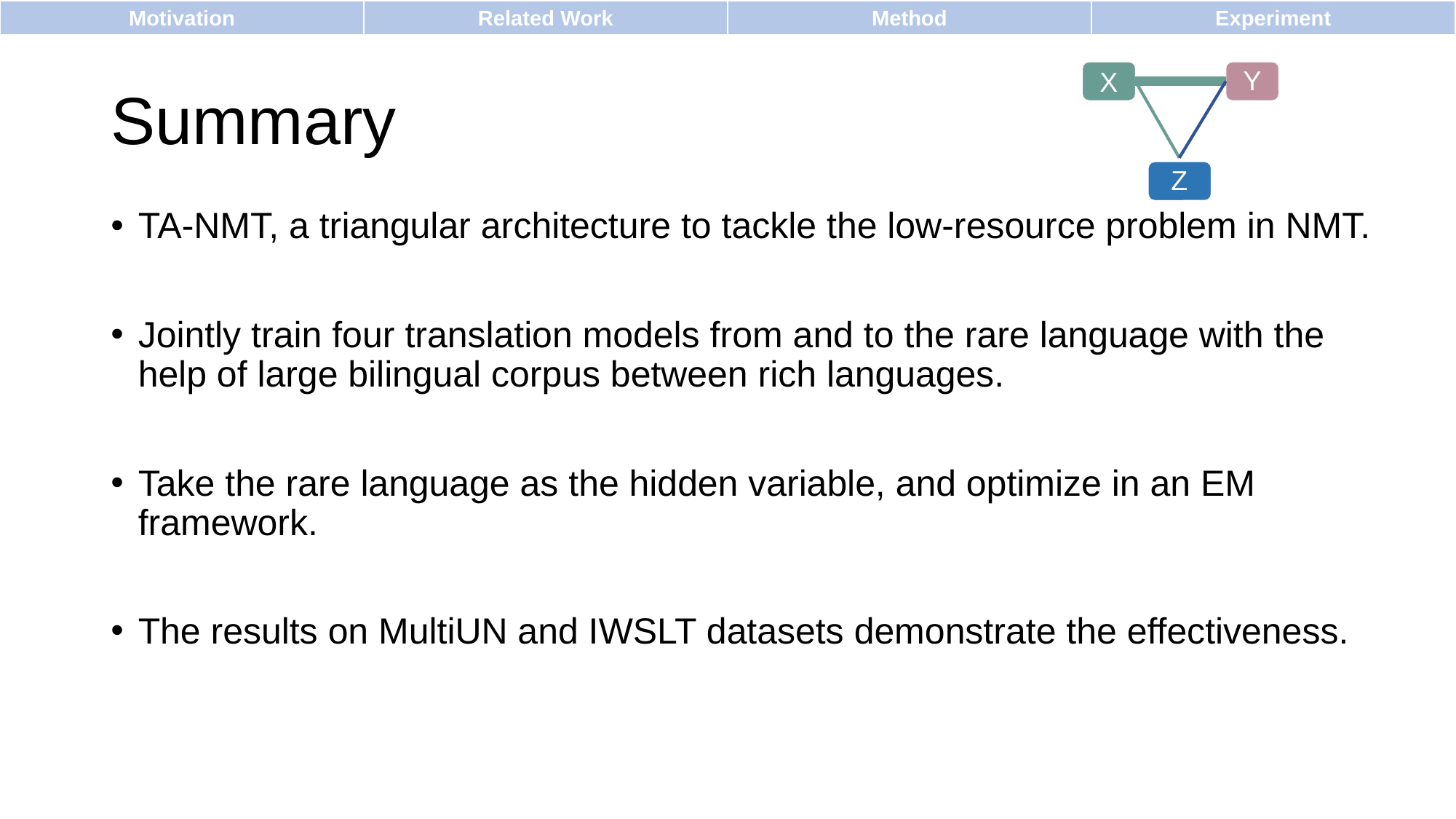

| Motivation | Related Work | Method | Experiment |
| --- | --- | --- | --- |
# Summary
Y
X

Z

TA-NMT, a triangular architecture to tackle the low-resource problem in NMT.

Jointly train four translation models from and to the rare language with the help of large bilingual corpus between rich languages.

Take the rare language as the hidden variable, and optimize in an EM framework.

The results on MultiUN and IWSLT datasets demonstrate the effectiveness.